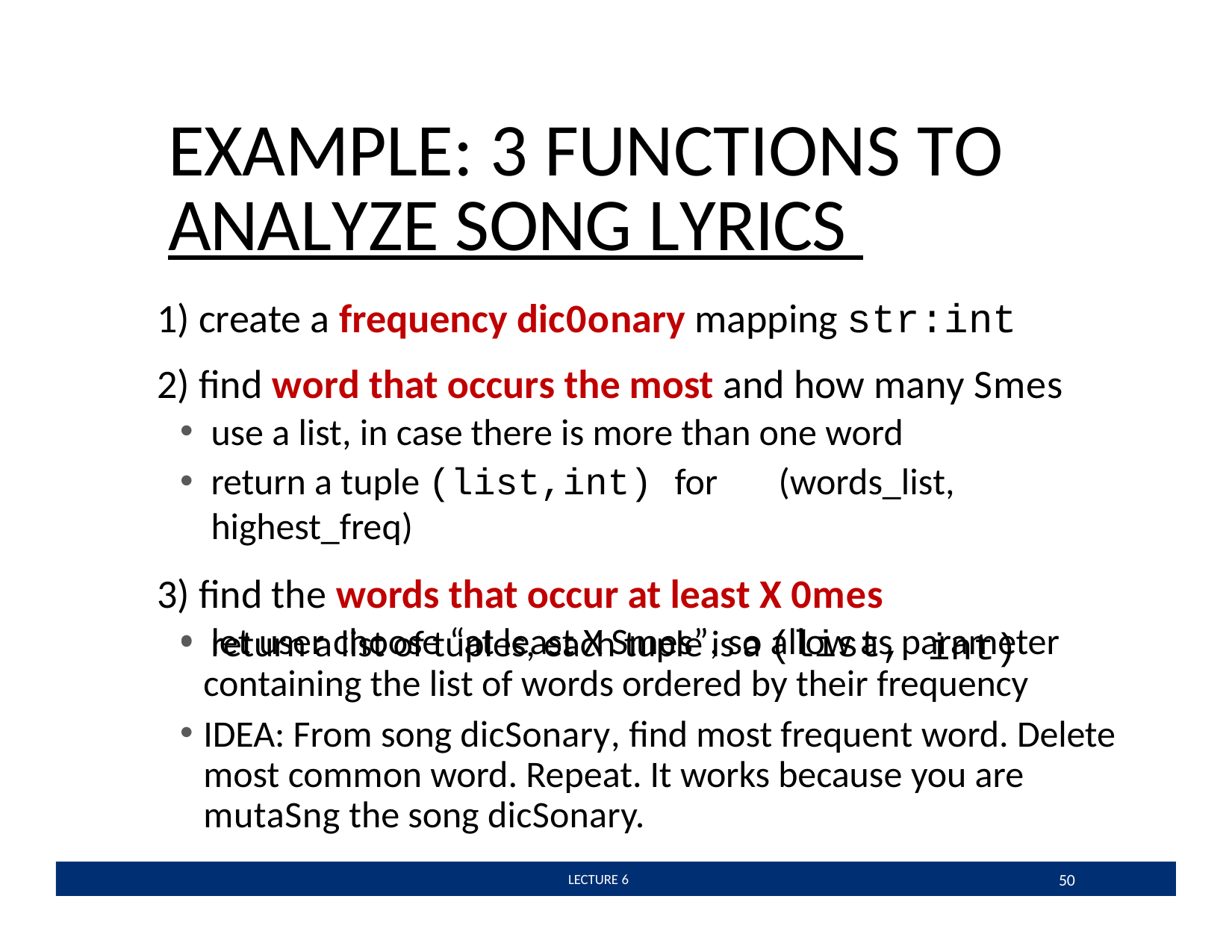

# EXAMPLE: 3 FUNCTIONS TO ANALYZE SONG LYRICS
create a frequency dic0onary mapping str:int
ﬁnd word that occurs the most and how many Smes
use a list, in case there is more than one word
return a tuple (list,int) for	(words_list, highest_freq)
ﬁnd the words that occur at least X 0mes
let user choose “at least X Smes”, so allow as parameter
return a list of tuples, each tuple is a (list,
int)
containing the list of words ordered by their frequency
IDEA: From song dicSonary, ﬁnd most frequent word. Delete most common word. Repeat. It works because you are mutaSng the song dicSonary.
50
 LECTURE 6